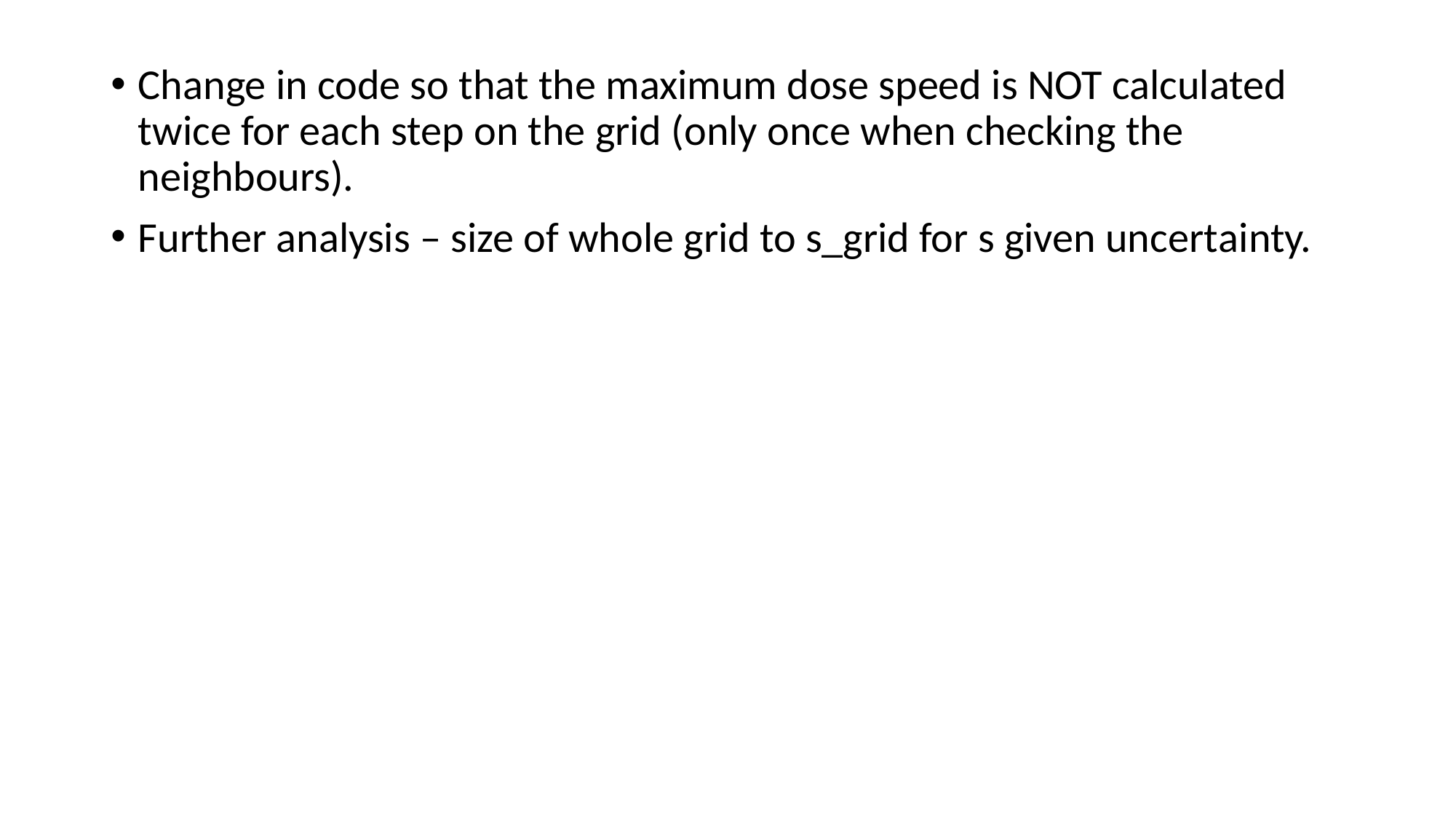

Change in code so that the maximum dose speed is NOT calculated twice for each step on the grid (only once when checking the neighbours).
Further analysis – size of whole grid to s_grid for s given uncertainty.